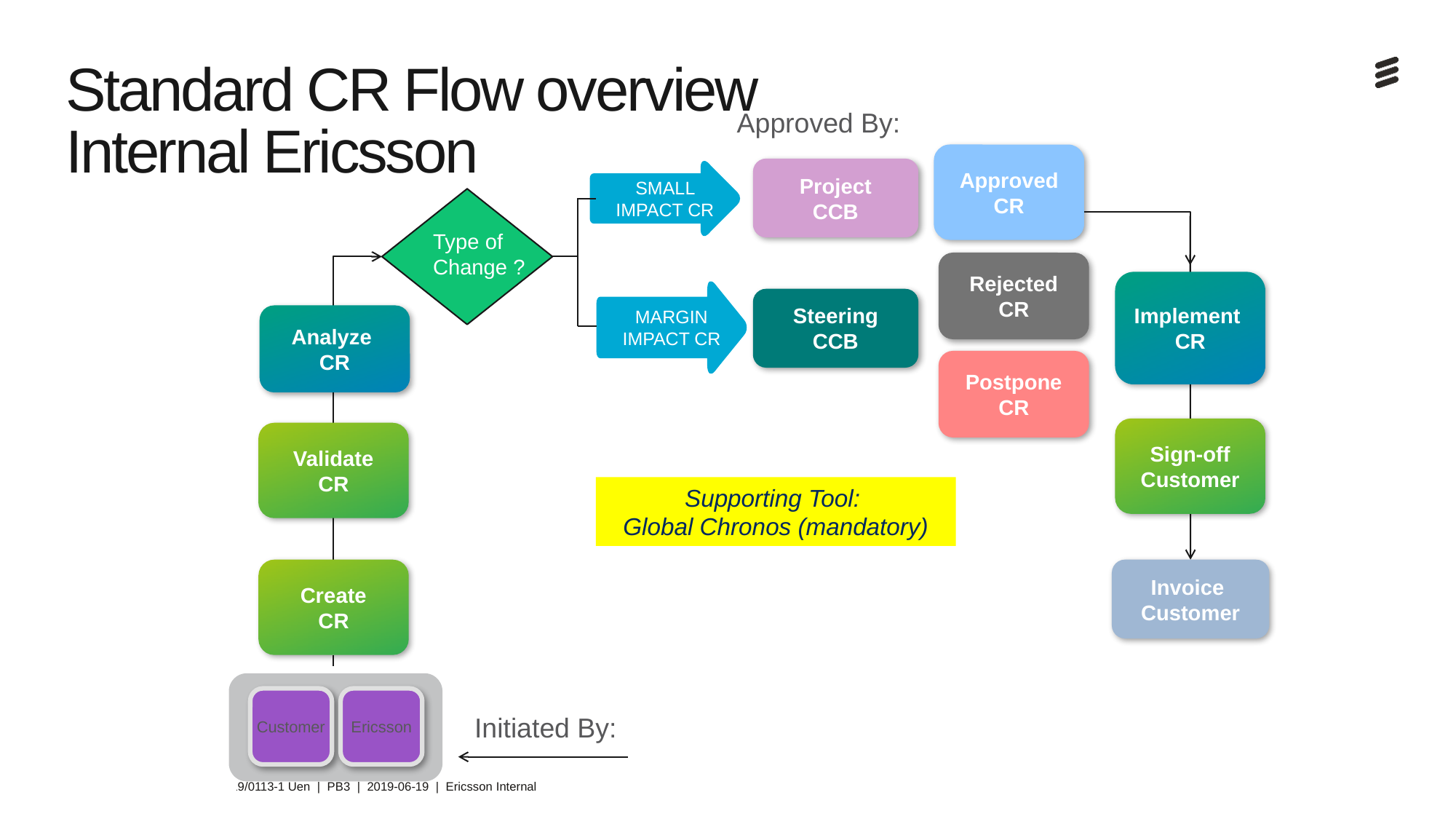

# Standard CR Flow overview Internal Ericsson
Approved By:
Approved
CR
Project
CCB
SMALL IMPACT CR
Type of
Change ?
Rejected
CR
Implement
CR
MARGIN IMPACT CR
Steering
CCB
Analyze
CR
Postpone
CR
Sign-off
Customer
Validate
CR
Supporting Tool:
Global Chronos (mandatory)
Create
CR
Invoice
Customer

Customer
Ericsson
Initiated By: